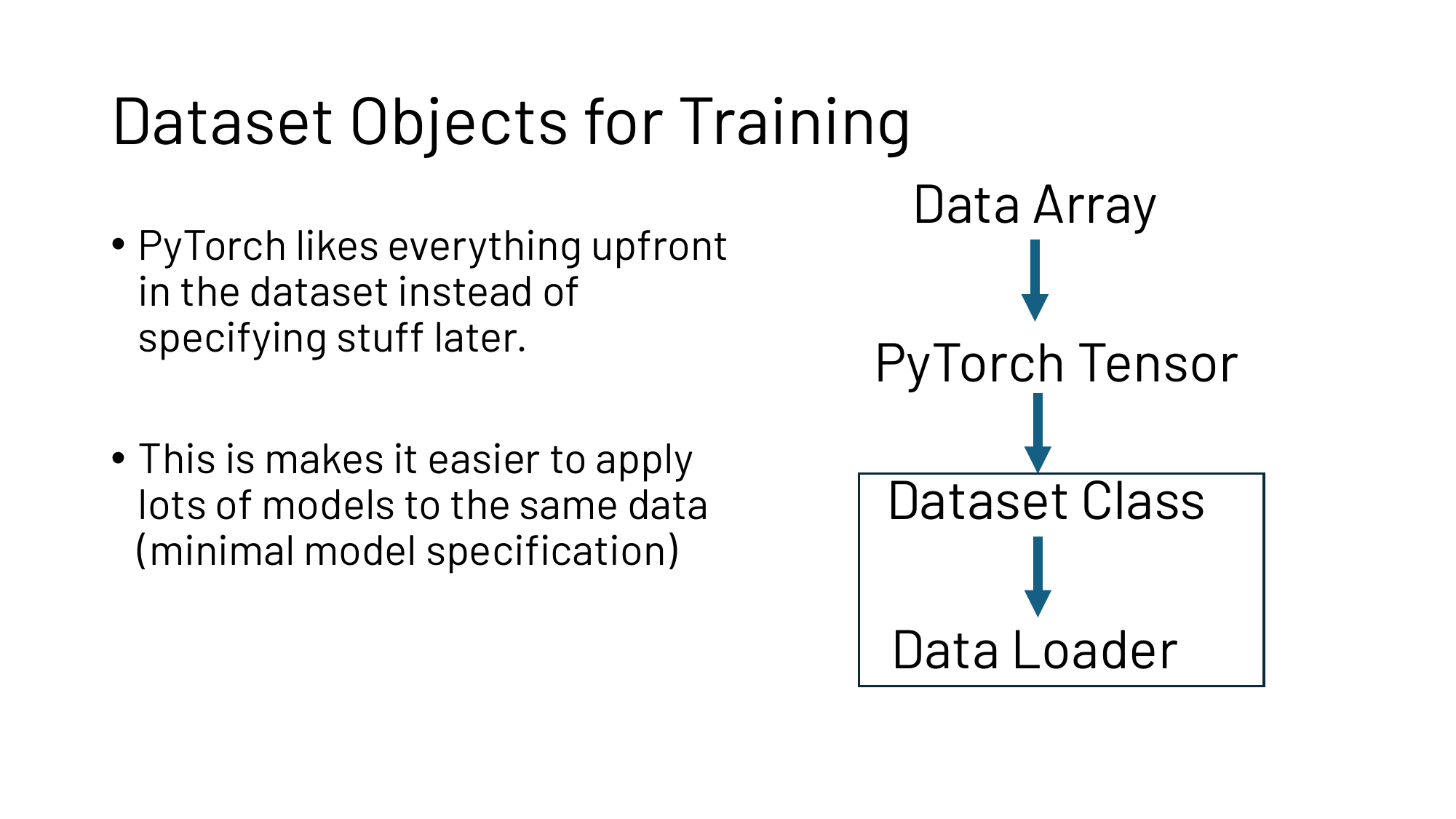

# Dataset Objects for Training
Data Array
PyTorch likes everything upfront in the dataset instead of specifying stuff later.

This is makes it easier to apply lots of models to the same data (minimal model specification)
PyTorch Tensor
Dataset Class

Data Loader